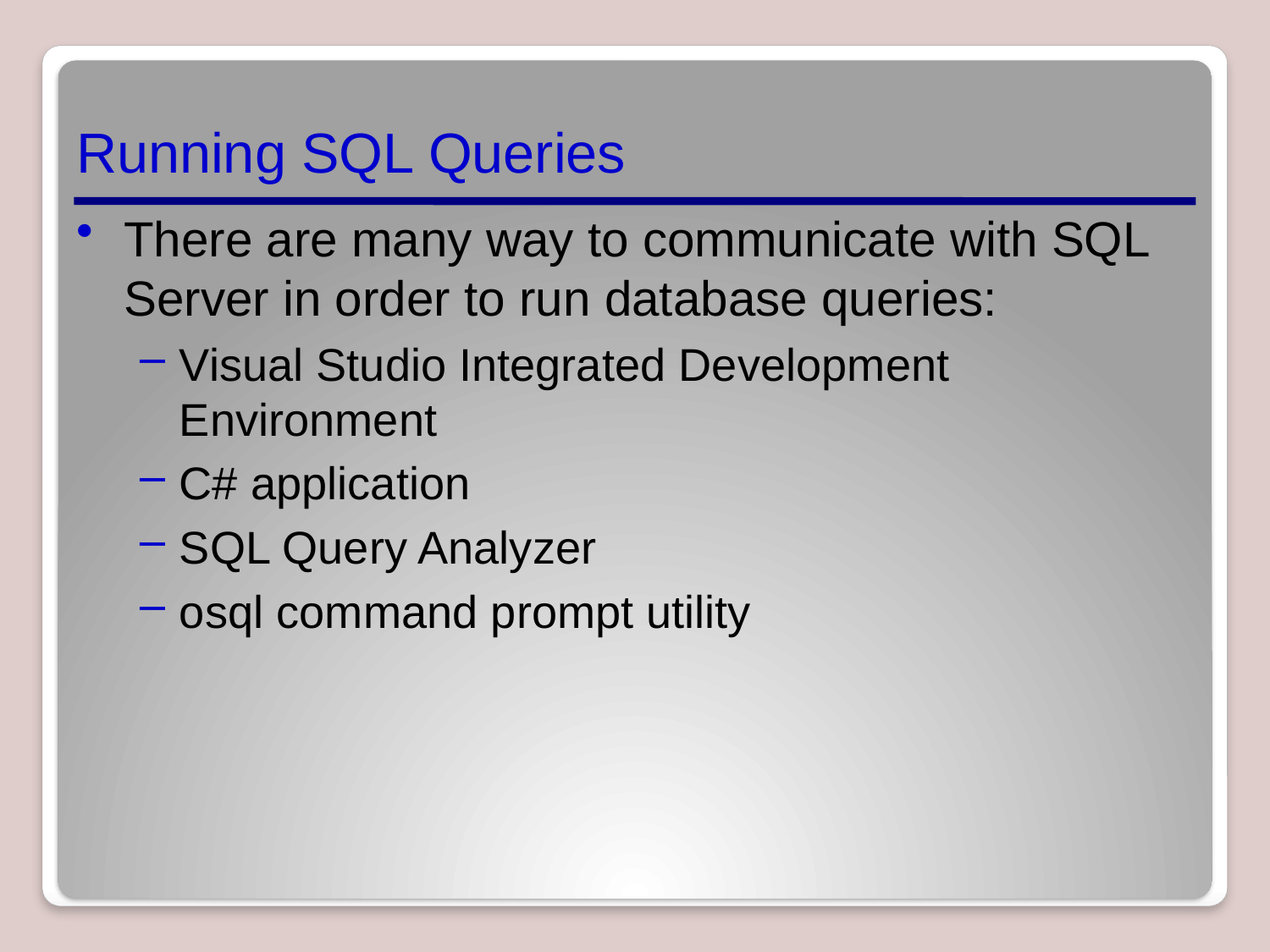

# Running SQL Queries
There are many way to communicate with SQL Server in order to run database queries:
Visual Studio Integrated Development Environment
C# application
SQL Query Analyzer
osql command prompt utility